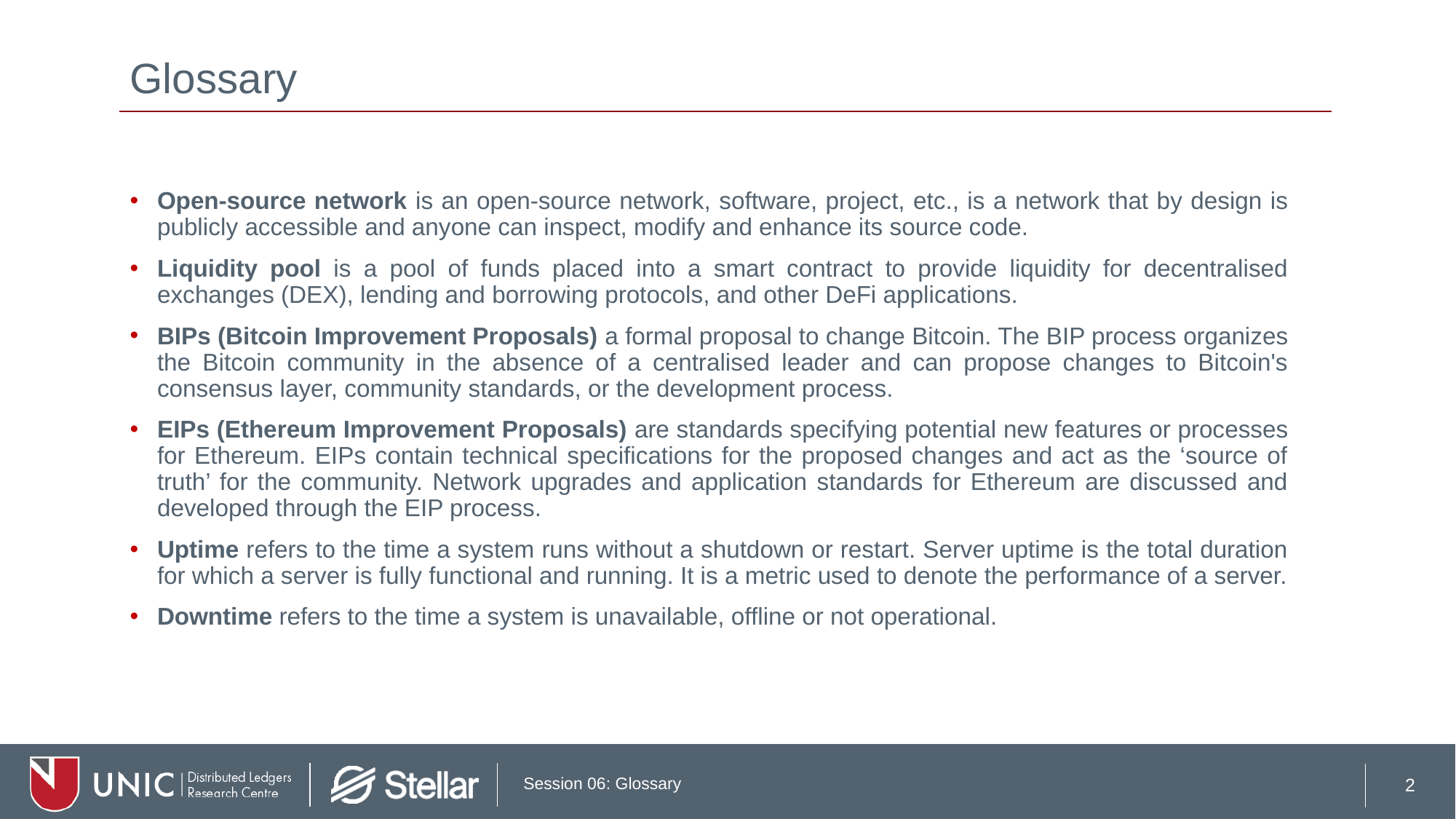

# Glossary

Open-source network is an open-source network, software, project, etc., is a network that by design is publicly accessible and anyone can inspect, modify and enhance its source code.
Liquidity pool is a pool of funds placed into a smart contract to provide liquidity for decentralised exchanges (DEX), lending and borrowing protocols, and other DeFi applications.
BIPs (Bitcoin Improvement Proposals) a formal proposal to change Bitcoin. The BIP process organizes the Bitcoin community in the absence of a centralised leader and can propose changes to Bitcoin's consensus layer, community standards, or the development process.
EIPs (Ethereum Improvement Proposals) are standards specifying potential new features or processes for Ethereum. EIPs contain technical specifications for the proposed changes and act as the ‘source of truth’ for the community. Network upgrades and application standards for Ethereum are discussed and developed through the EIP process.
Uptime refers to the time a system runs without a shutdown or restart. Server uptime is the total duration for which a server is fully functional and running. It is a metric used to denote the performance of a server.
Downtime refers to the time a system is unavailable, offline or not operational.

2
Session 06: Glossary